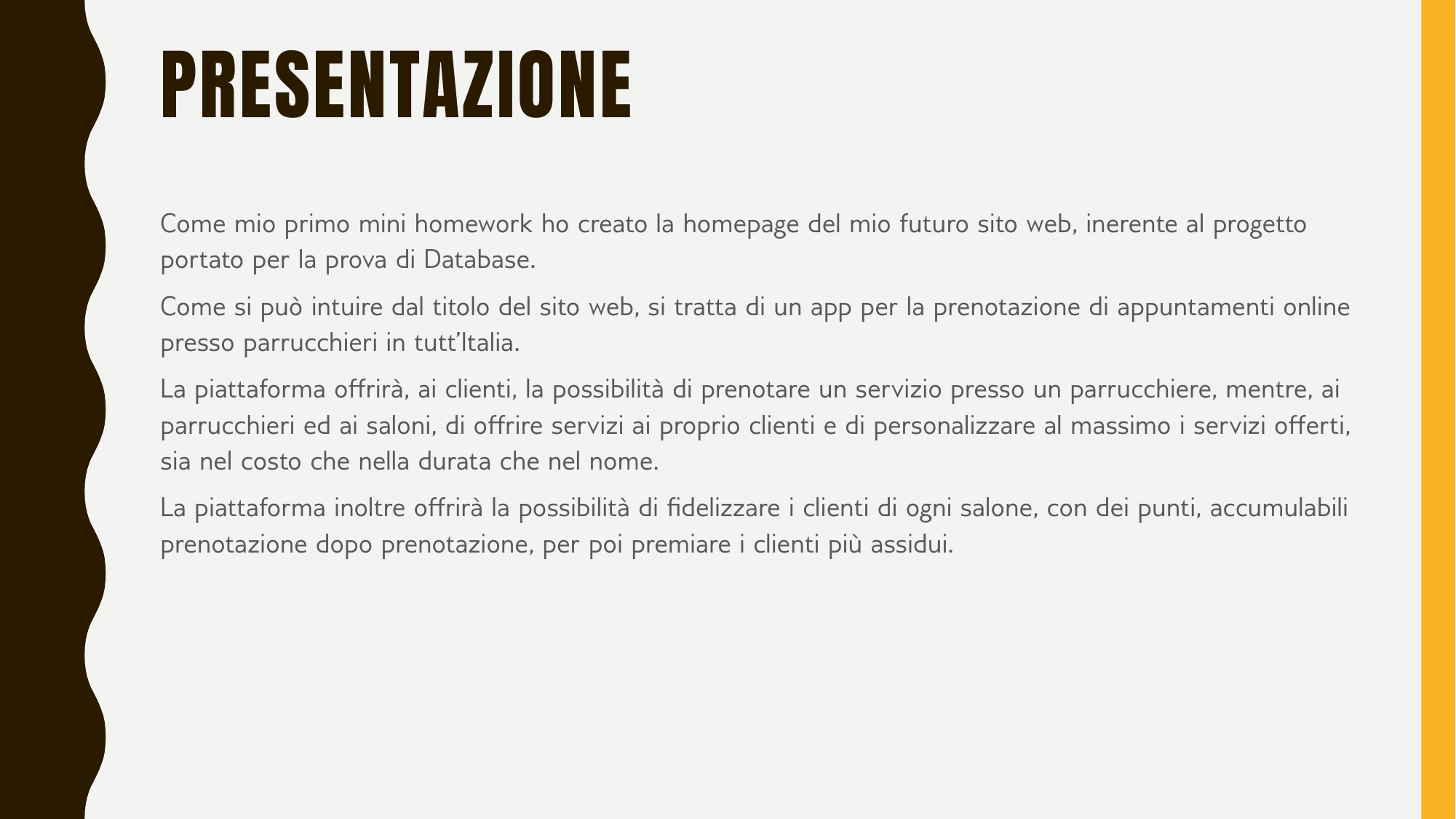

# PRESENTAZIONE
Come mio primo mini homework ho creato la homepage del mio futuro sito web, inerente al progetto portato per la prova di Database.
Come si può intuire dal titolo del sito web, si tratta di un app per la prenotazione di appuntamenti online presso parrucchieri in tutt’Italia.
La piattaforma offrirà, ai clienti, la possibilità di prenotare un servizio presso un parrucchiere, mentre, ai parrucchieri ed ai saloni, di offrire servizi ai proprio clienti e di personalizzare al massimo i servizi offerti, sia nel costo che nella durata che nel nome.
La piattaforma inoltre offrirà la possibilità di fidelizzare i clienti di ogni salone, con dei punti, accumulabili prenotazione dopo prenotazione, per poi premiare i clienti più assidui.